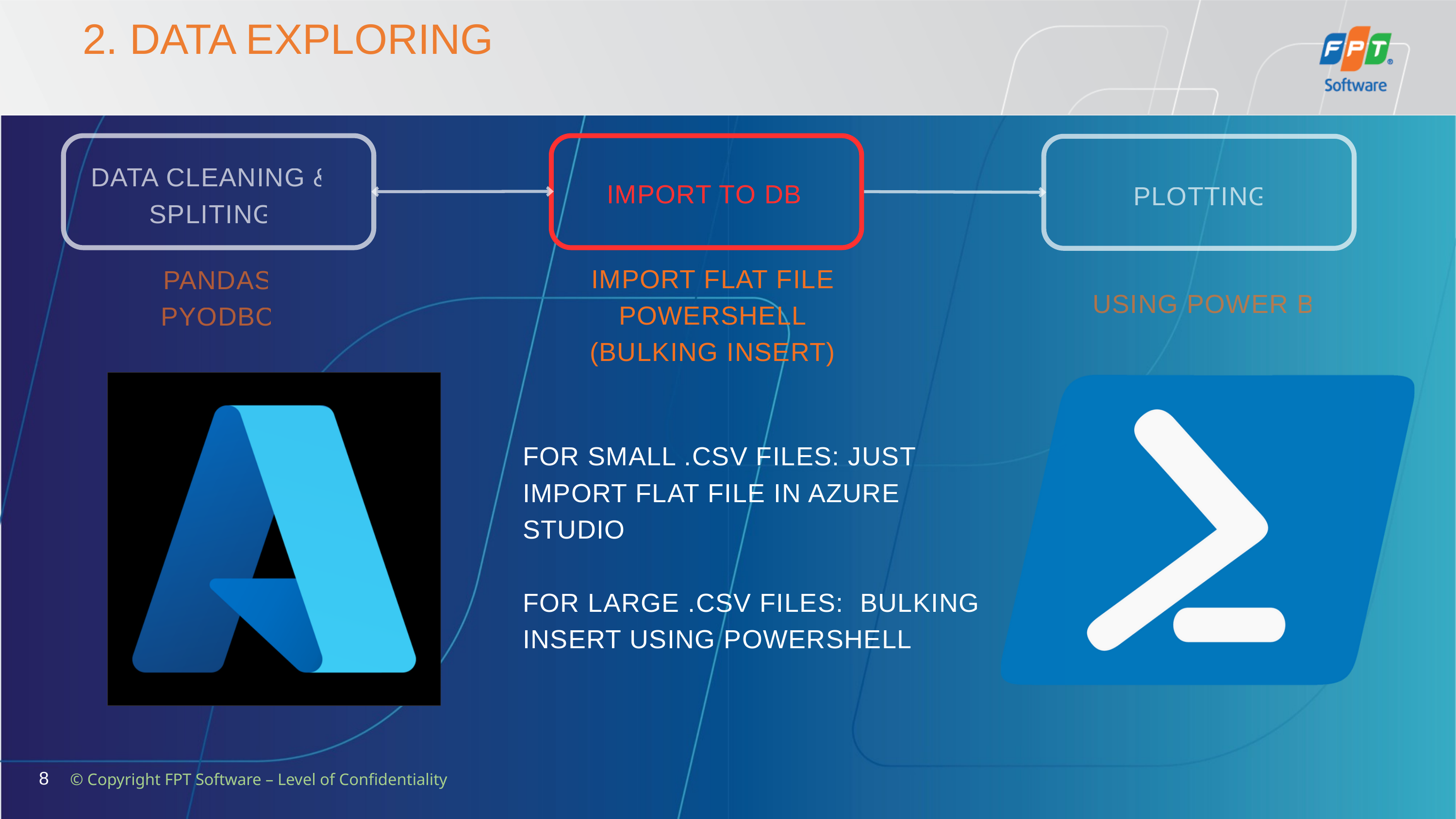

2. DATA EXPLORING

DATA CLEANING & SPLITING
IMPORT TO DB
PLOTTING

IMPORT FLAT FILE
POWERSHELL (BULKING INSERT)
PANDAS
PYODBC
USING POWER BI

FOR SMALL .CSV FILES: JUST IMPORT FLAT FILE IN AZURE STUDIO

FOR LARGE .CSV FILES:  BULKING INSERT USING POWERSHELL

8
© Copyright FPT Software – Level of Confidentiality